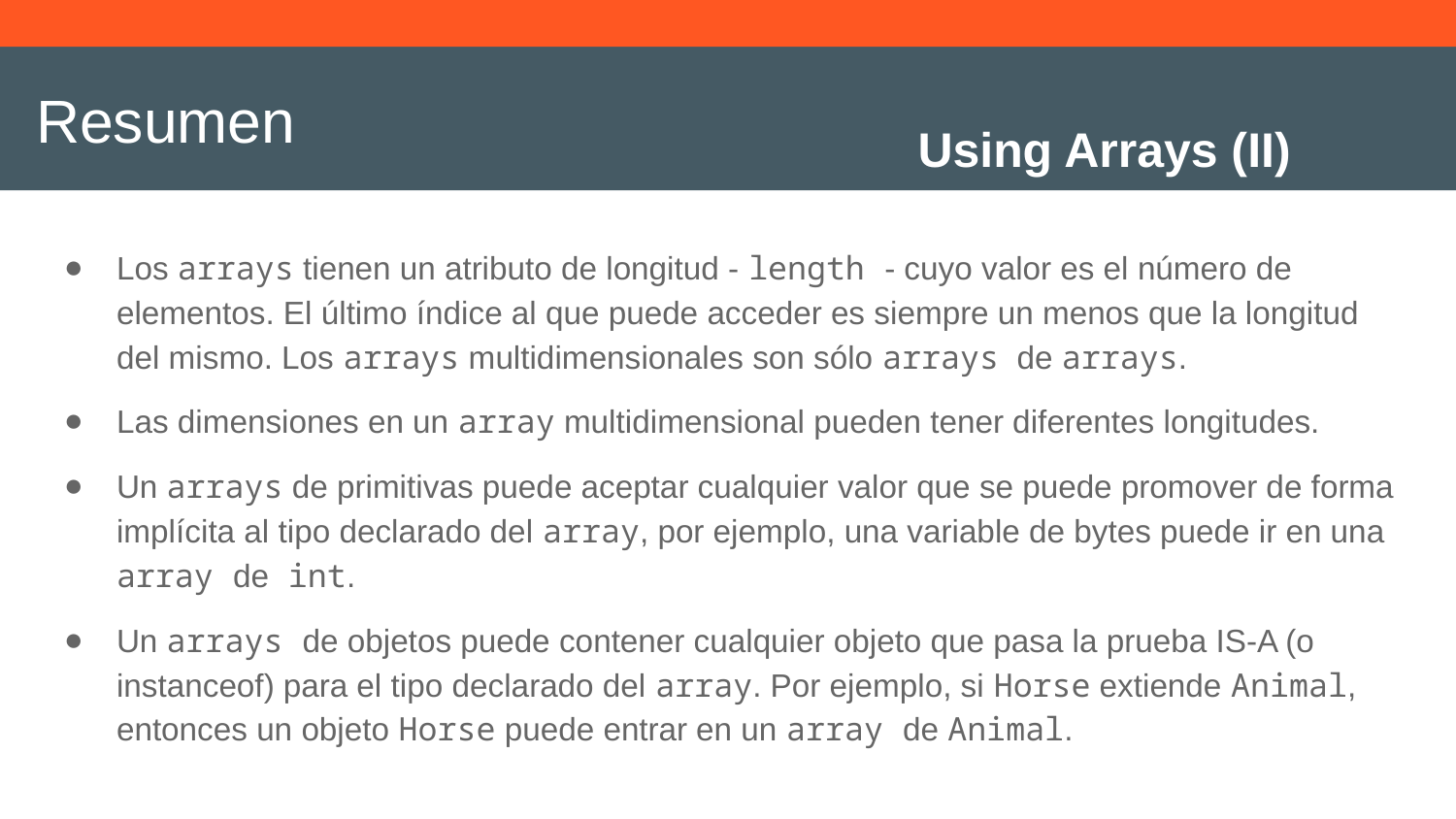

# Resumen

Using Arrays (II)
Los arrays tienen un atributo de longitud - length - cuyo valor es el número de elementos. El último índice al que puede acceder es siempre un menos que la longitud del mismo. Los arrays multidimensionales son sólo arrays  de arrays.
Las dimensiones en un array multidimensional pueden tener diferentes longitudes.
Un arrays de primitivas puede aceptar cualquier valor que se puede promover de forma implícita al tipo declarado del array, por ejemplo, una variable de bytes puede ir en una array de int.
Un arrays de objetos puede contener cualquier objeto que pasa la prueba IS-A (o instanceof) para el tipo declarado del array. Por ejemplo, si Horse extiende Animal, entonces un objeto Horse puede entrar en un array de Animal.